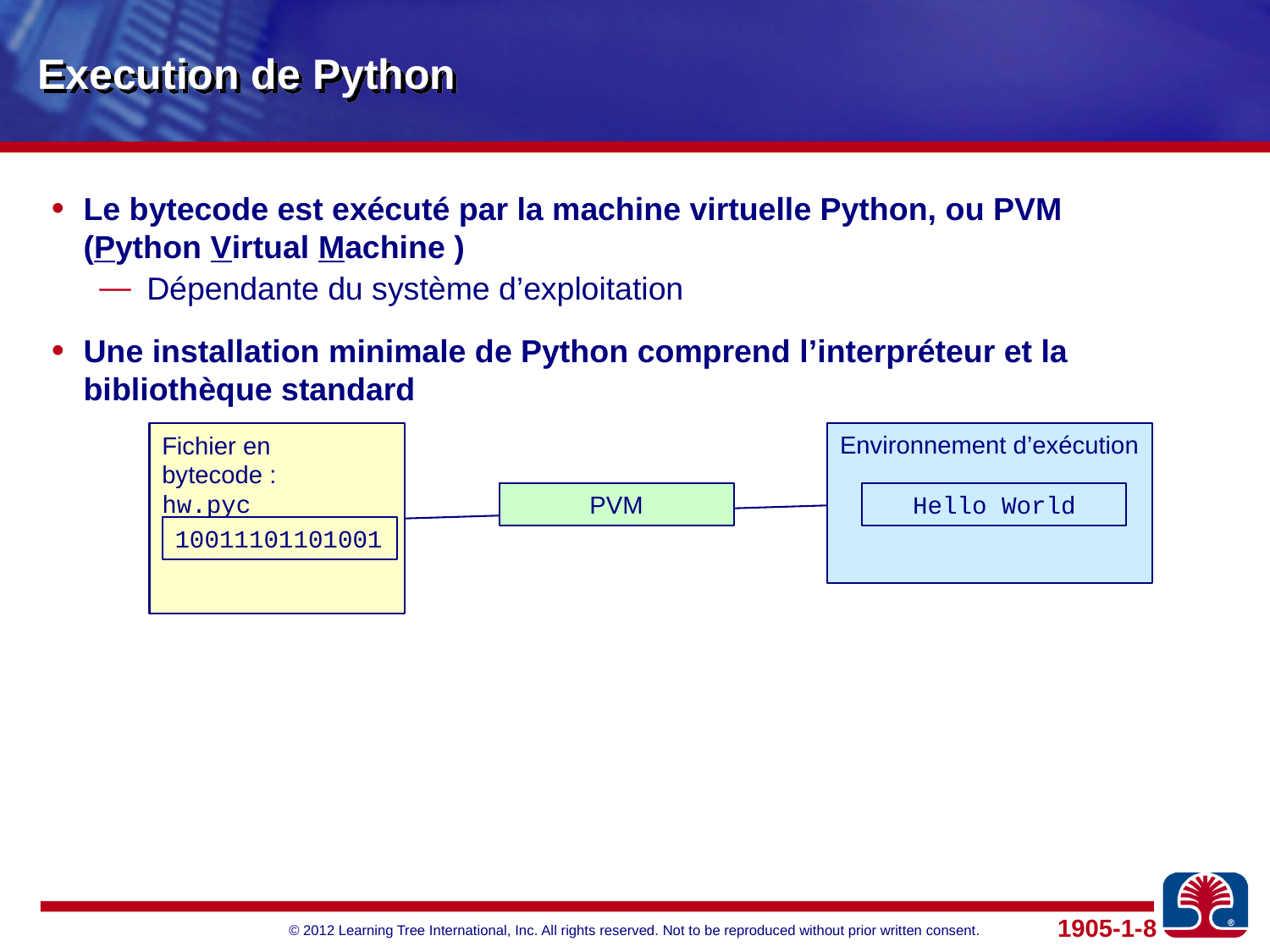

# Execution de Python
Le bytecode est exécuté par la machine virtuelle Python, ou PVM
(Python Virtual Machine )
Dépendante du système d’exploitation
Une installation minimale de Python comprend l’interpréteur et la bibliothèque standard
Environnement d’exécution

Fichier en bytecode :
hw.pyc

Hello World
PVM
10011101101001